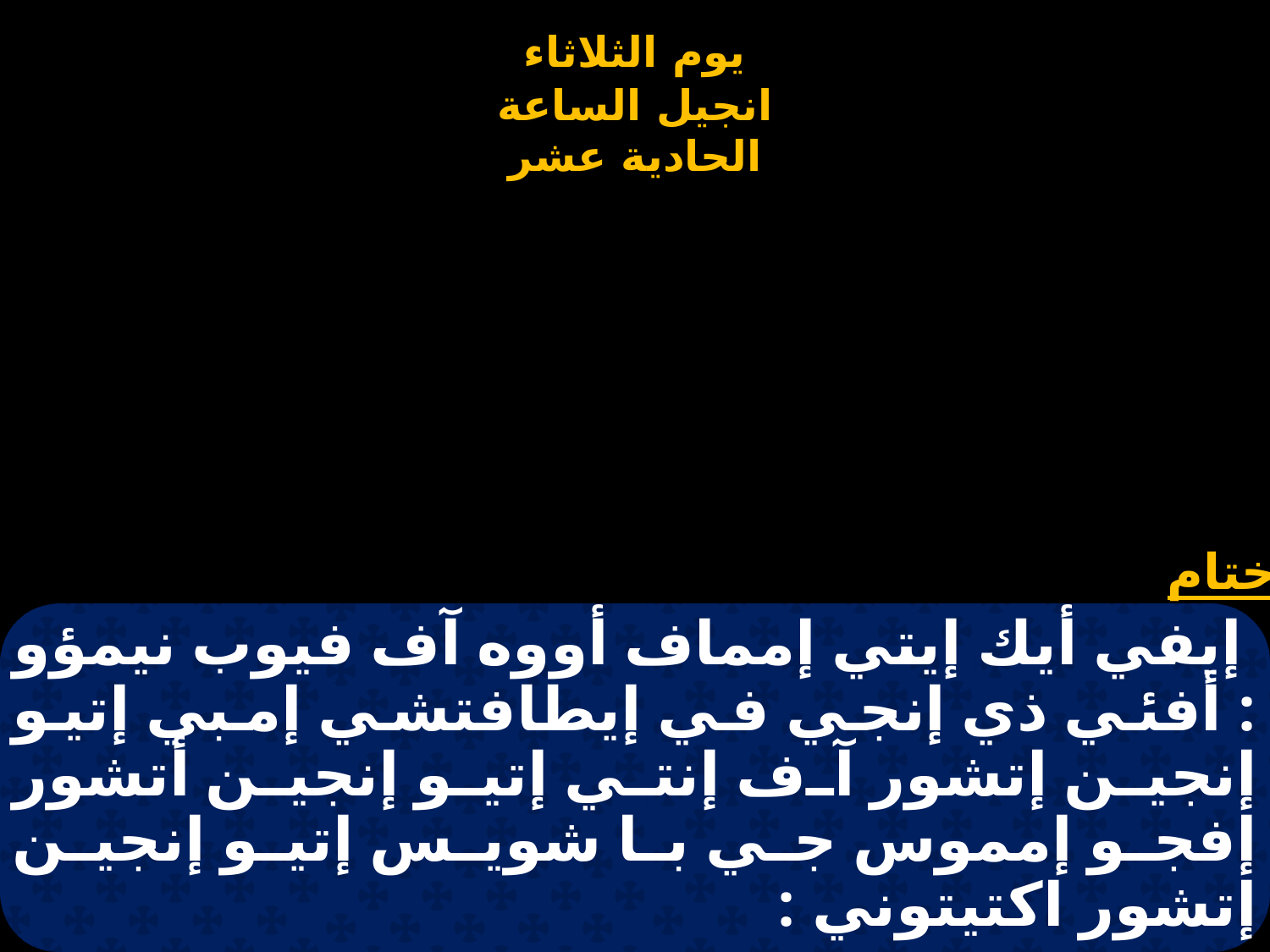

# إيفي أيك إيتي إمماف أووه آف فيوب نيمؤو : أفئي ذي إنجي في إيطافتشي إمبي إتيو إنجين إتشور آف إنتي إتيو إنجين أتشور إفجو إمموس جي با شويس إتيو إنجين إتشور اكتيتوني :